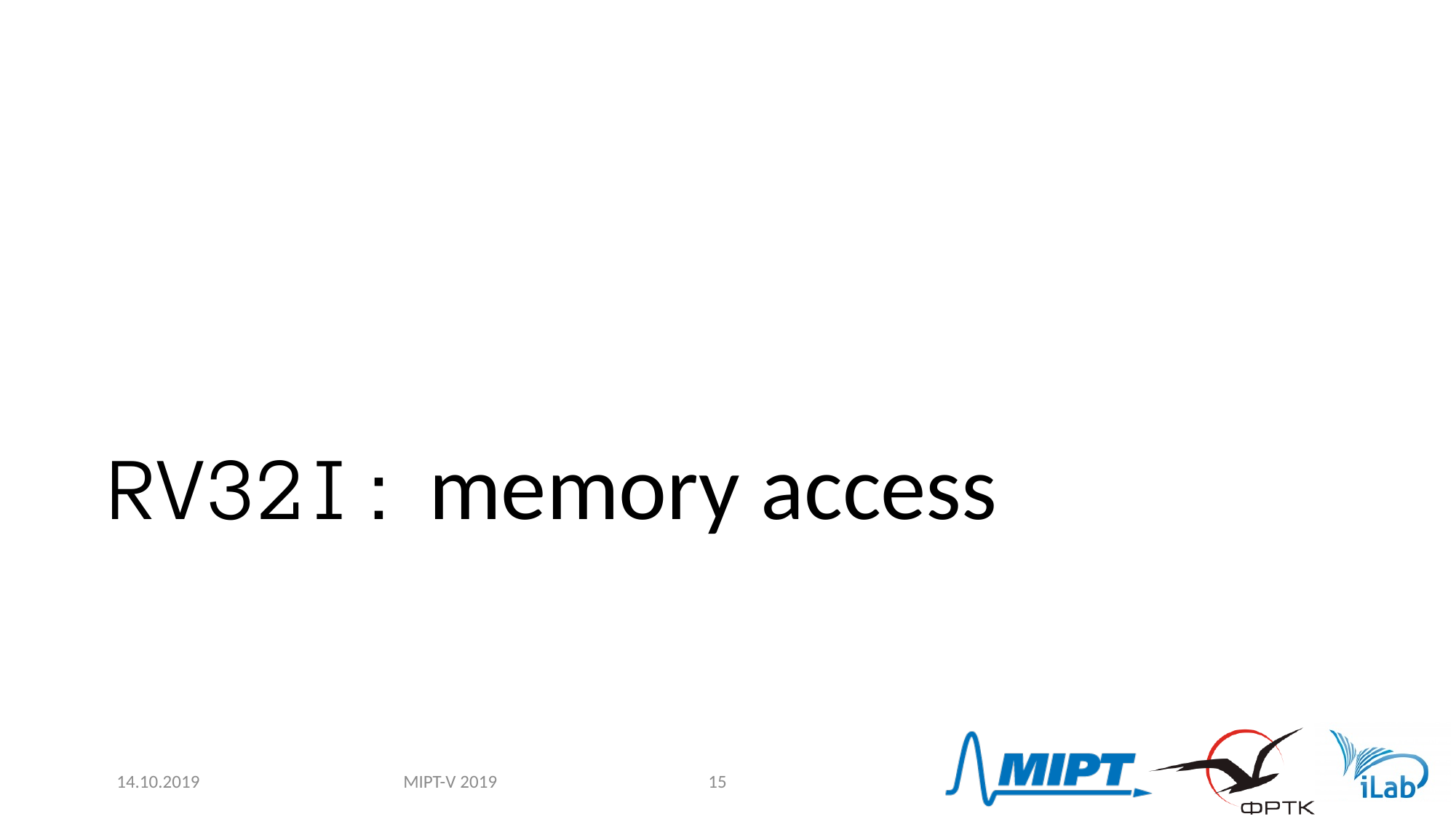

# RV32I: memory access

MIPT-V 2019
14.10.2019
15